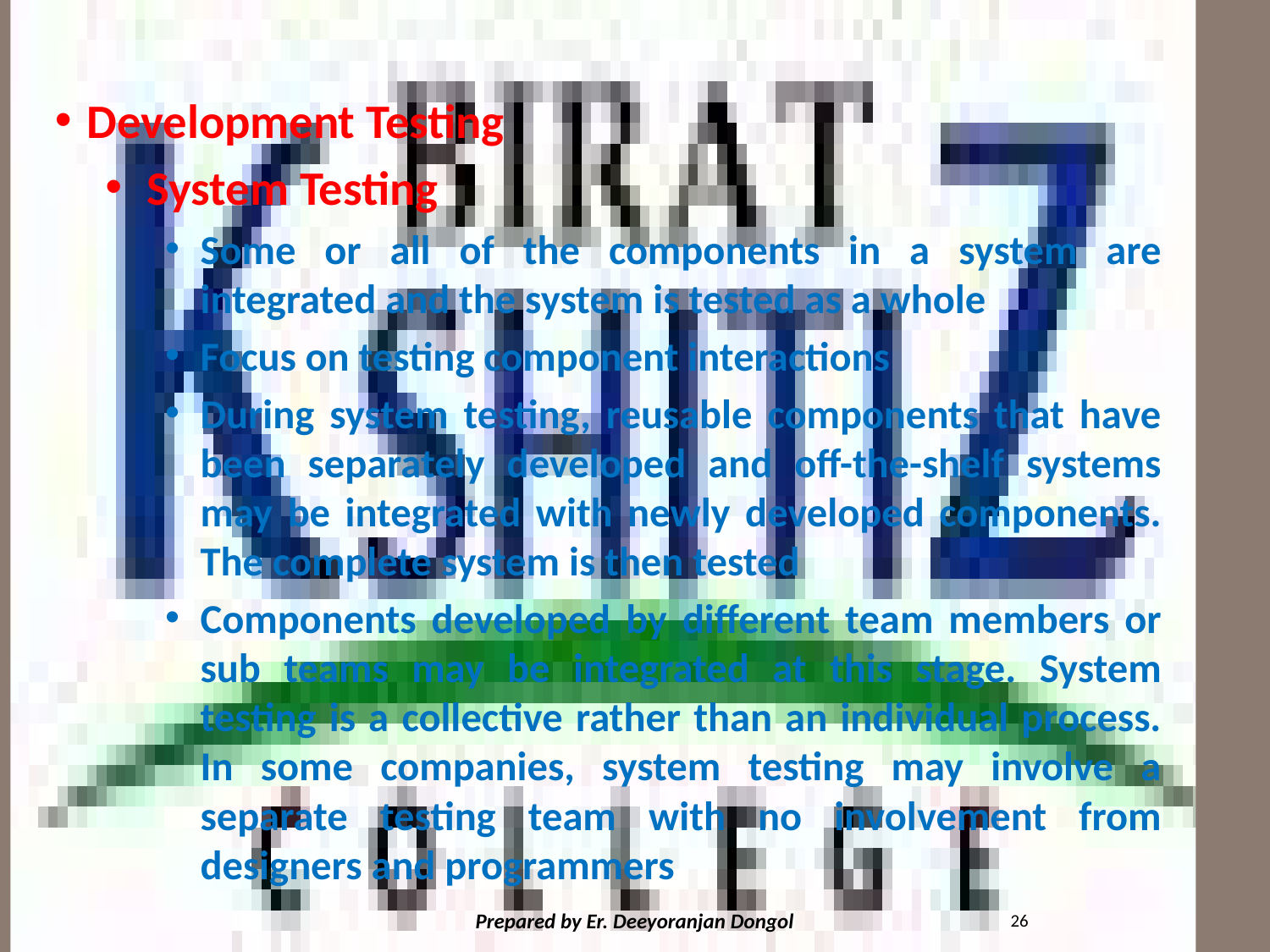

#
Development Testing
System Testing
Some or all of the components in a system are integrated and the system is tested as a whole
Focus on testing component interactions
During system testing, reusable components that have been separately developed and off-the-shelf systems may be integrated with newly developed components. The complete system is then tested
Components developed by different team members or sub teams may be integrated at this stage. System testing is a collective rather than an individual process. In some companies, system testing may involve a separate testing team with no involvement from designers and programmers
26
Prepared by Er. Deeyoranjan Dongol